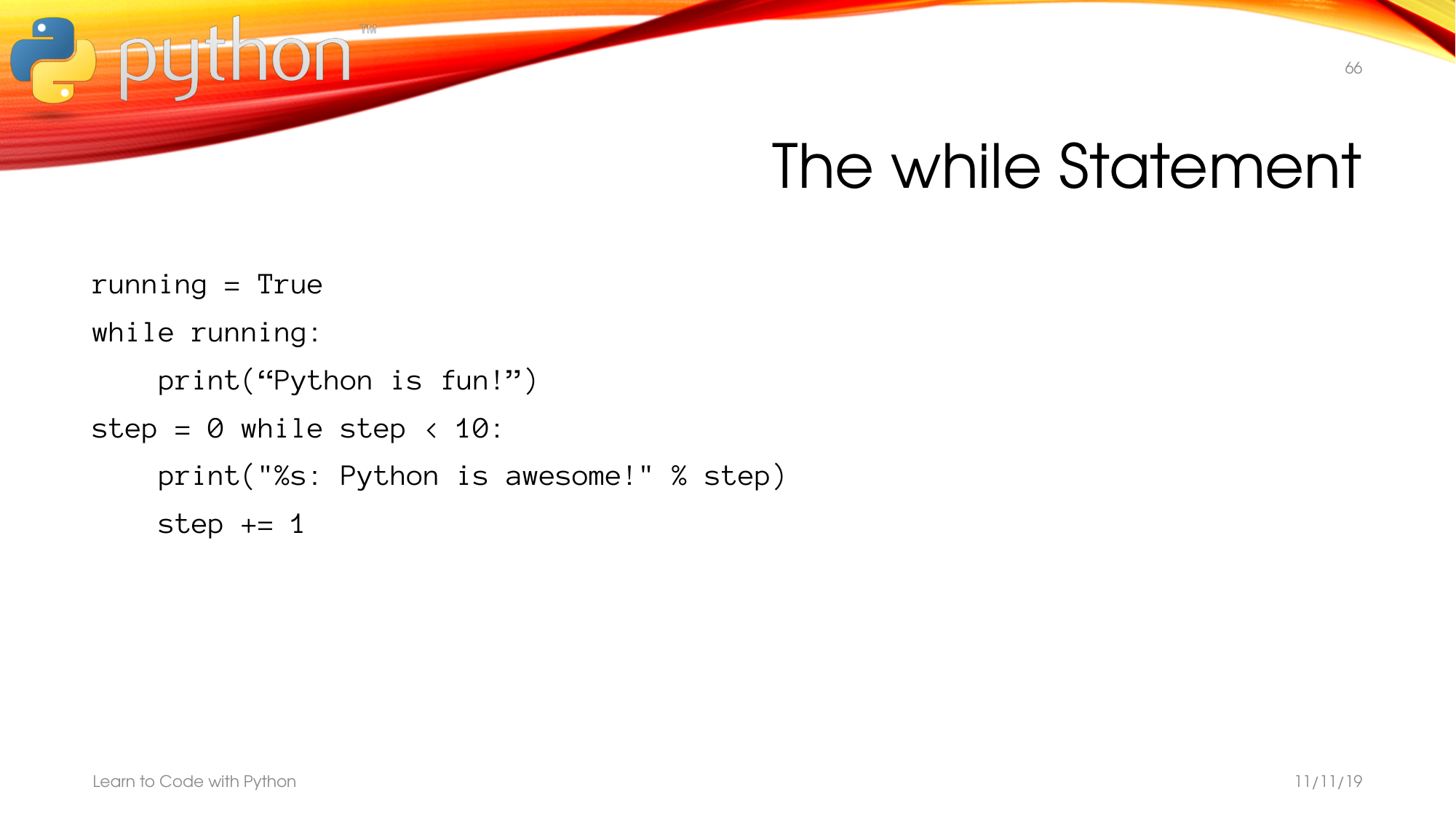

66
# The while Statement
running = True
while running:
    print(“Python is fun!”)
step = 0 while step < 10:
    print("%s: Python is awesome!" % step)
    step += 1

Learn to Code with Python
11/11/19